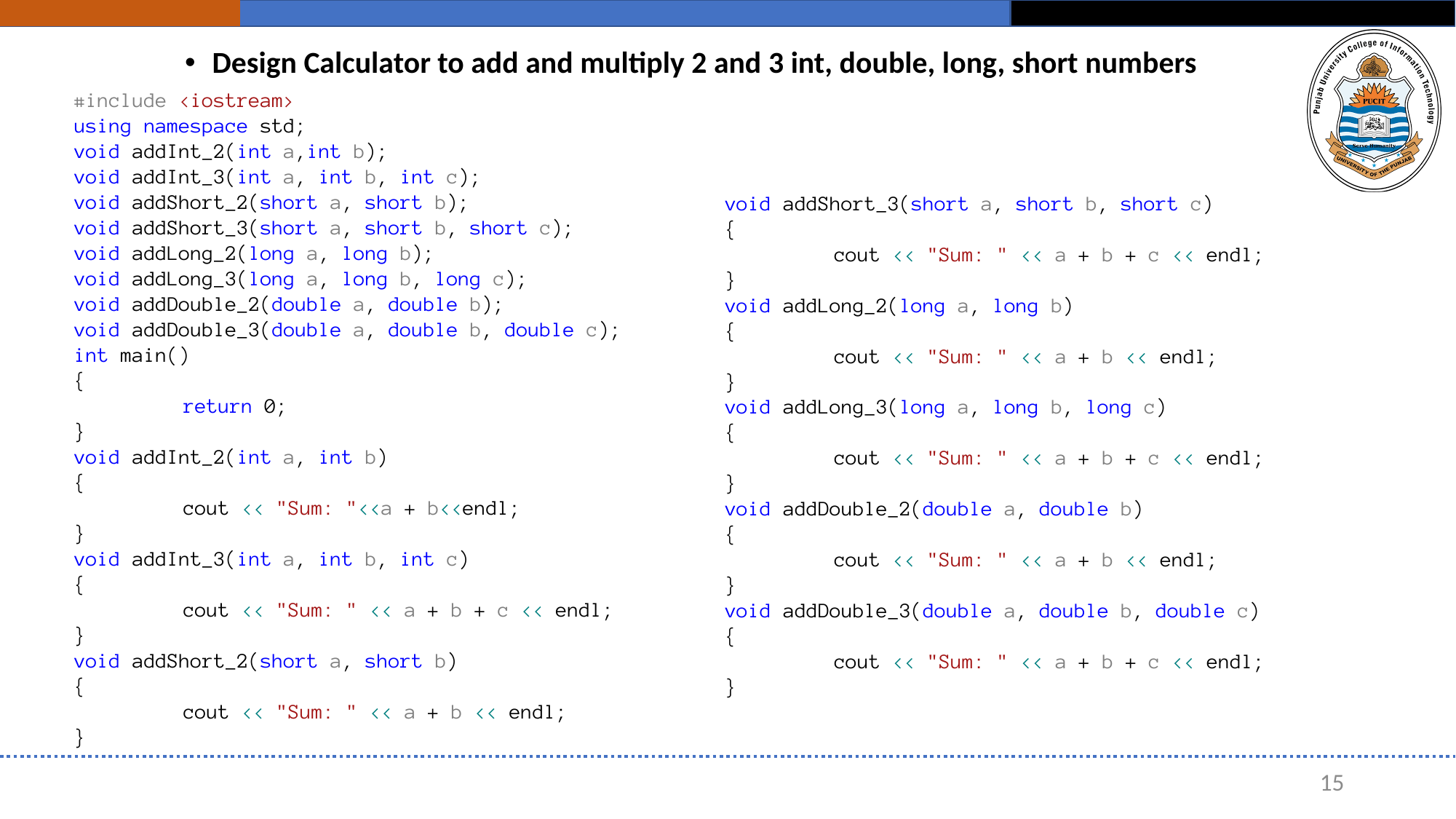

Design Calculator to add and multiply 2 and 3 int, double, long, short numbers
#include <iostream>
using namespace std;
void addInt_2(int a,int b);
void addInt_3(int a, int b, int c);
void addShort_2(short a, short b);
void addShort_3(short a, short b, short c);
void addLong_2(long a, long b);
void addLong_3(long a, long b, long c);
void addDouble_2(double a, double b);
void addDouble_3(double a, double b, double c);
int main()
{
	return 0;
}
void addInt_2(int a, int b)
{
	cout << "Sum: "<<a + b<<endl;
}
void addInt_3(int a, int b, int c)
{
	cout << "Sum: " << a + b + c << endl;
}
void addShort_2(short a, short b)
{
	cout << "Sum: " << a + b << endl;
}

void addShort_3(short a, short b, short c)
{
	cout << "Sum: " << a + b + c << endl;
}
void addLong_2(long a, long b)
{
	cout << "Sum: " << a + b << endl;
}
void addLong_3(long a, long b, long c)
{
	cout << "Sum: " << a + b + c << endl;
}
void addDouble_2(double a, double b)
{
	cout << "Sum: " << a + b << endl;
}
void addDouble_3(double a, double b, double c)
{
	cout << "Sum: " << a + b + c << endl;
}
15